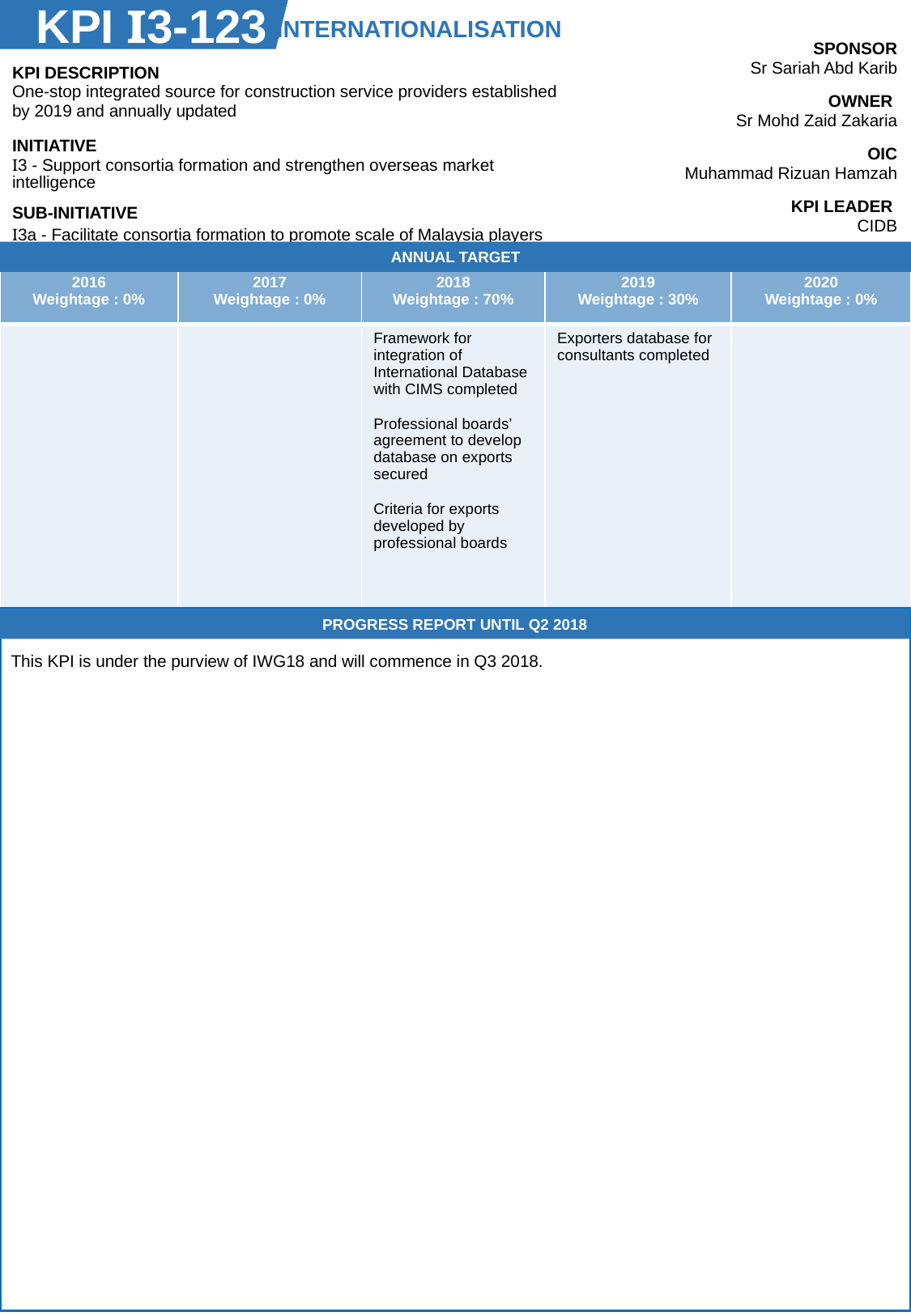

KPI I3-123
INTERNATIONALISATION
| SPONSOR Sr Sariah Abd Karib |
| --- |
| OWNER Sr Mohd Zaid Zakaria |
| OIC Muhammad Rizuan Hamzah |
| KPI LEADER CIDB |
| KPI DESCRIPTION One-stop integrated source for construction service providers established by 2019 and annually updated |
| --- |
| INITIATIVE I3 - Support consortia formation and strengthen overseas market intelligence |
| SUB-INITIATIVE I3a - Facilitate consortia formation to promote scale of Malaysia players |
ANNUAL TARGET
| 2016 Weightage : 0% | 2017 Weightage : 0% | 2018 Weightage : 70% | 2019 Weightage : 30% | 2020 Weightage : 0% |
| --- | --- | --- | --- | --- |
|  |  | Framework for integration of International Database with CIMS completed Professional boards’ agreement to develop database on exports secured Criteria for exports developed by professional boards | Exporters database for consultants completed |  |

PROGRESS REPORT UNTIL Q2 2018
This KPI is under the purview of IWG18 and will commence in Q3 2018.